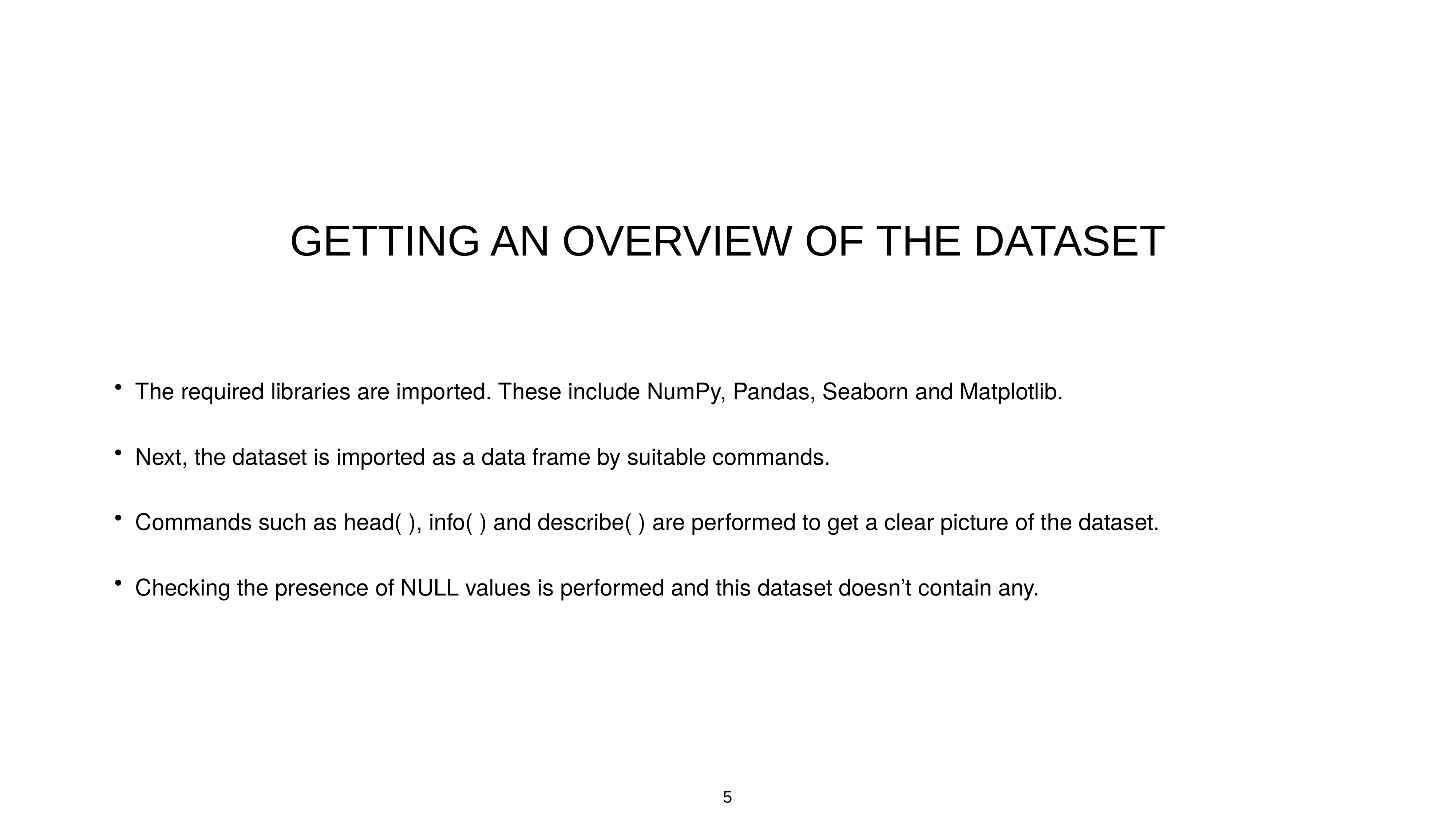

GETTING AN OVERVIEW OF THE DATASET
The required libraries are imported. These include NumPy, Pandas, Seaborn and Matplotlib.

Next, the dataset is imported as a data frame by suitable commands.

Commands such as head( ), info( ) and describe( ) are performed to get a clear picture of the dataset.

Checking the presence of NULL values is performed and this dataset doesn’t contain any.
5